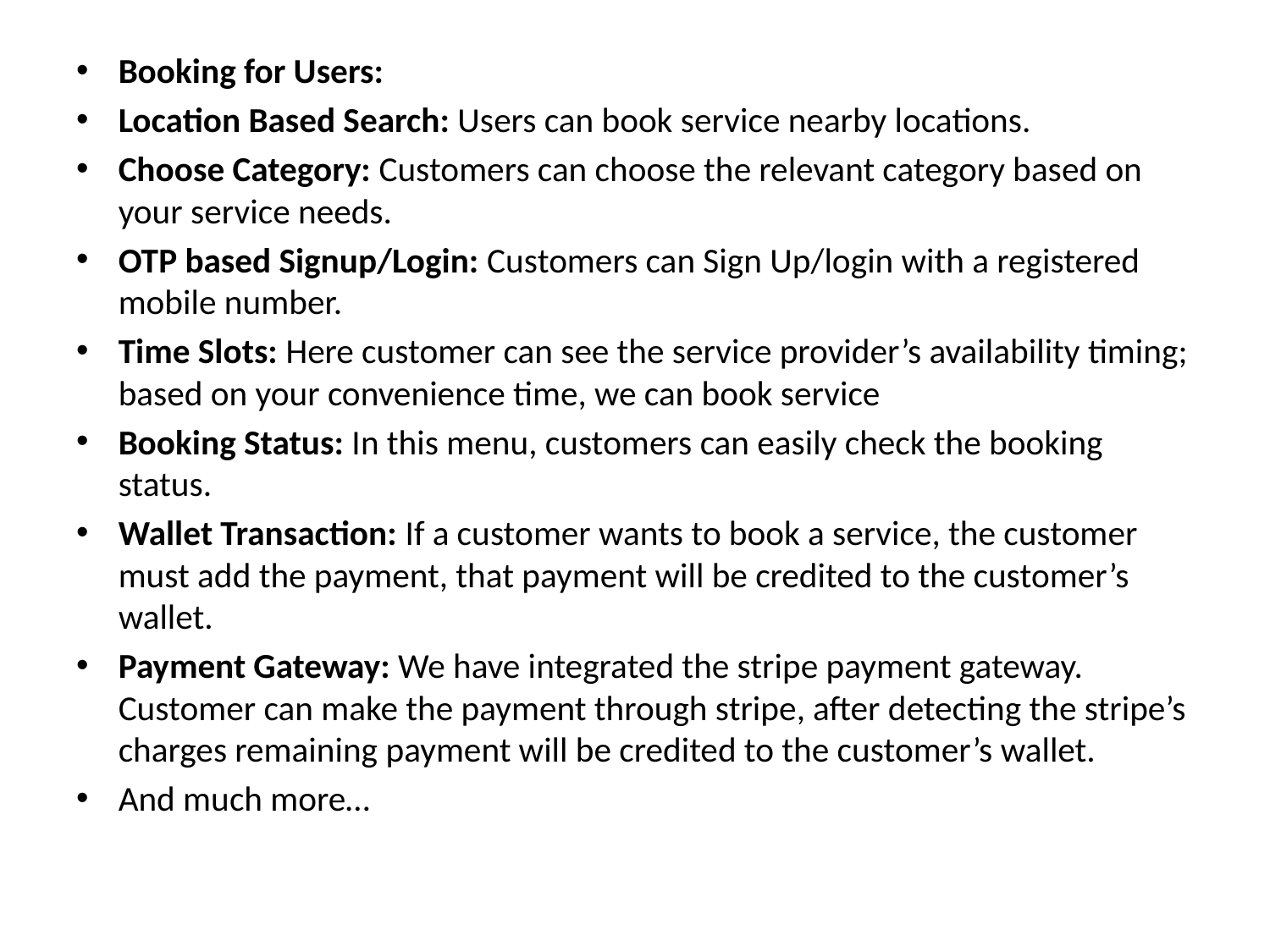

Booking for Users:
Location Based Search: Users can book service nearby locations.
Choose Category: Customers can choose the relevant category based on your service needs.
OTP based Signup/Login: Customers can Sign Up/login with a registered mobile number.
Time Slots: Here customer can see the service provider’s availability timing; based on your convenience time, we can book service
Booking Status: In this menu, customers can easily check the booking status.
Wallet Transaction: If a customer wants to book a service, the customer must add the payment, that payment will be credited to the customer’s wallet.
Payment Gateway: We have integrated the stripe payment gateway. Customer can make the payment through stripe, after detecting the stripe’s charges remaining payment will be credited to the customer’s wallet.
And much more…